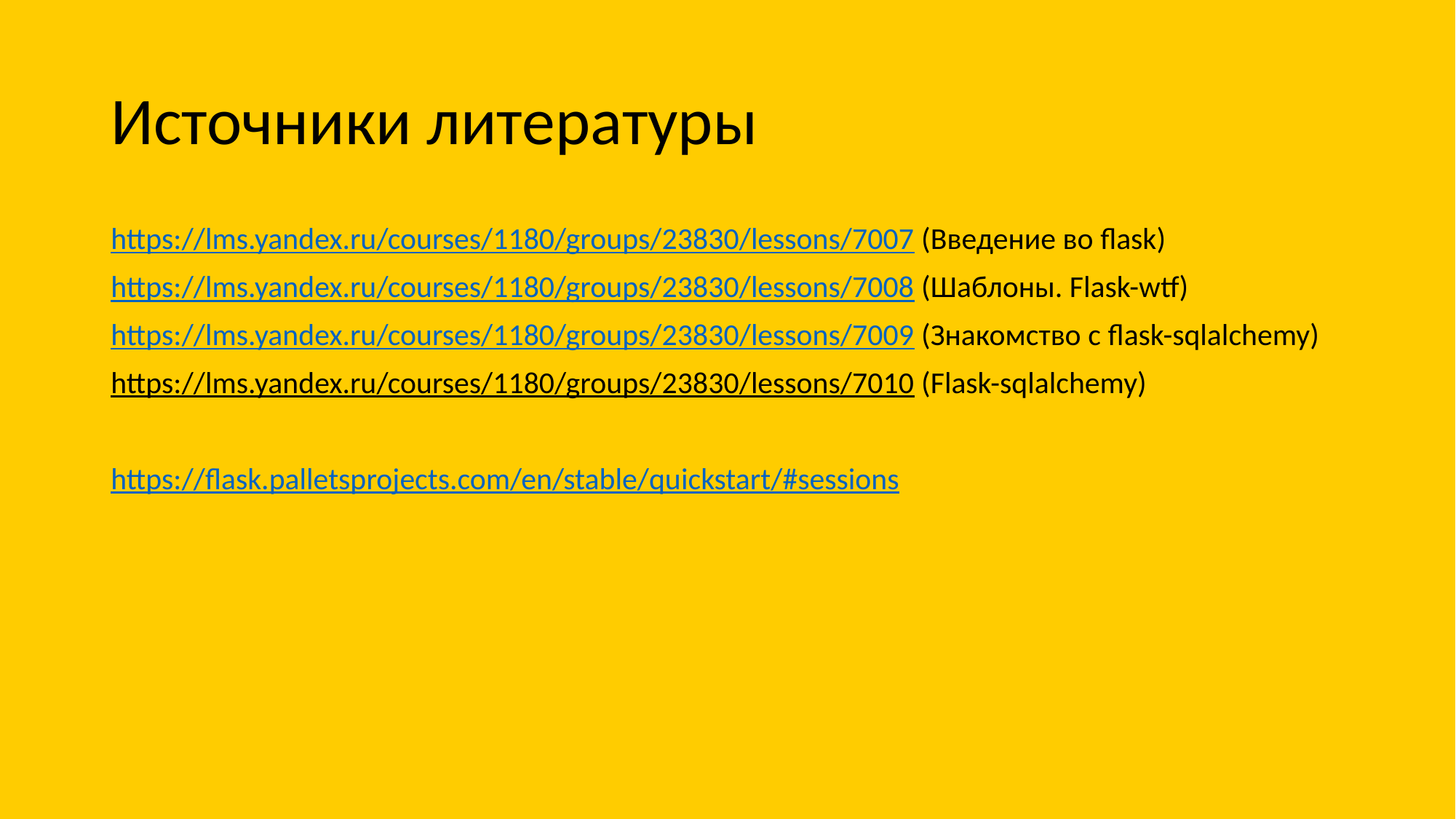

# Источники литературы
https://lms.yandex.ru/courses/1180/groups/23830/lessons/7007 (Введение во flask)
https://lms.yandex.ru/courses/1180/groups/23830/lessons/7008 (Шаблоны. Flask-wtf)
https://lms.yandex.ru/courses/1180/groups/23830/lessons/7009 (Знакомство с flask-sqlalchemy)
https://lms.yandex.ru/courses/1180/groups/23830/lessons/7010 (Flask-sqlalchemy)

https://flask.palletsprojects.com/en/stable/quickstart/#sessions